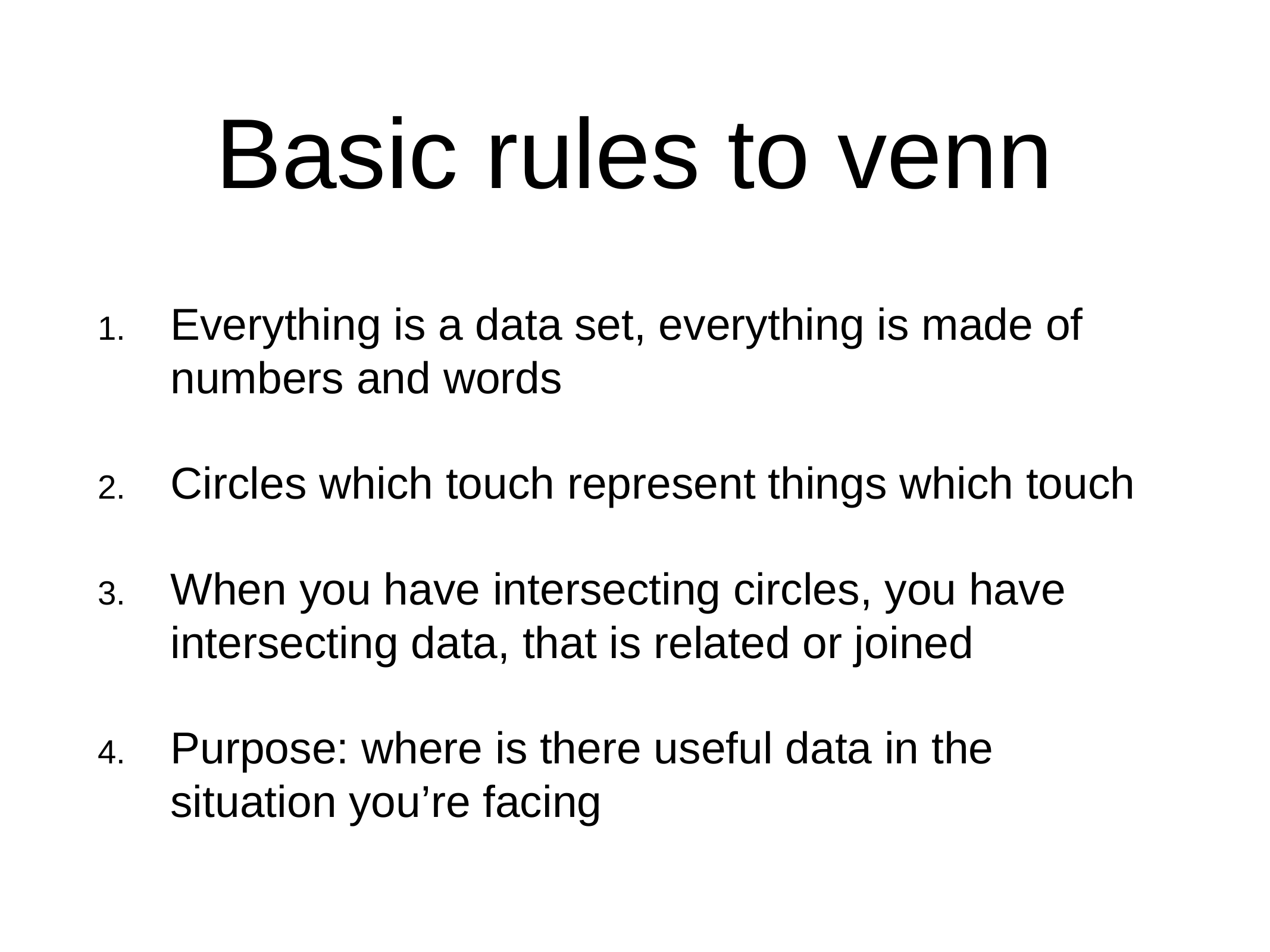

# Basic rules to venn
Everything is a data set, everything is made of numbers and words
Circles which touch represent things which touch
When you have intersecting circles, you have intersecting data, that is related or joined
Purpose: where is there useful data in the situation you’re facing